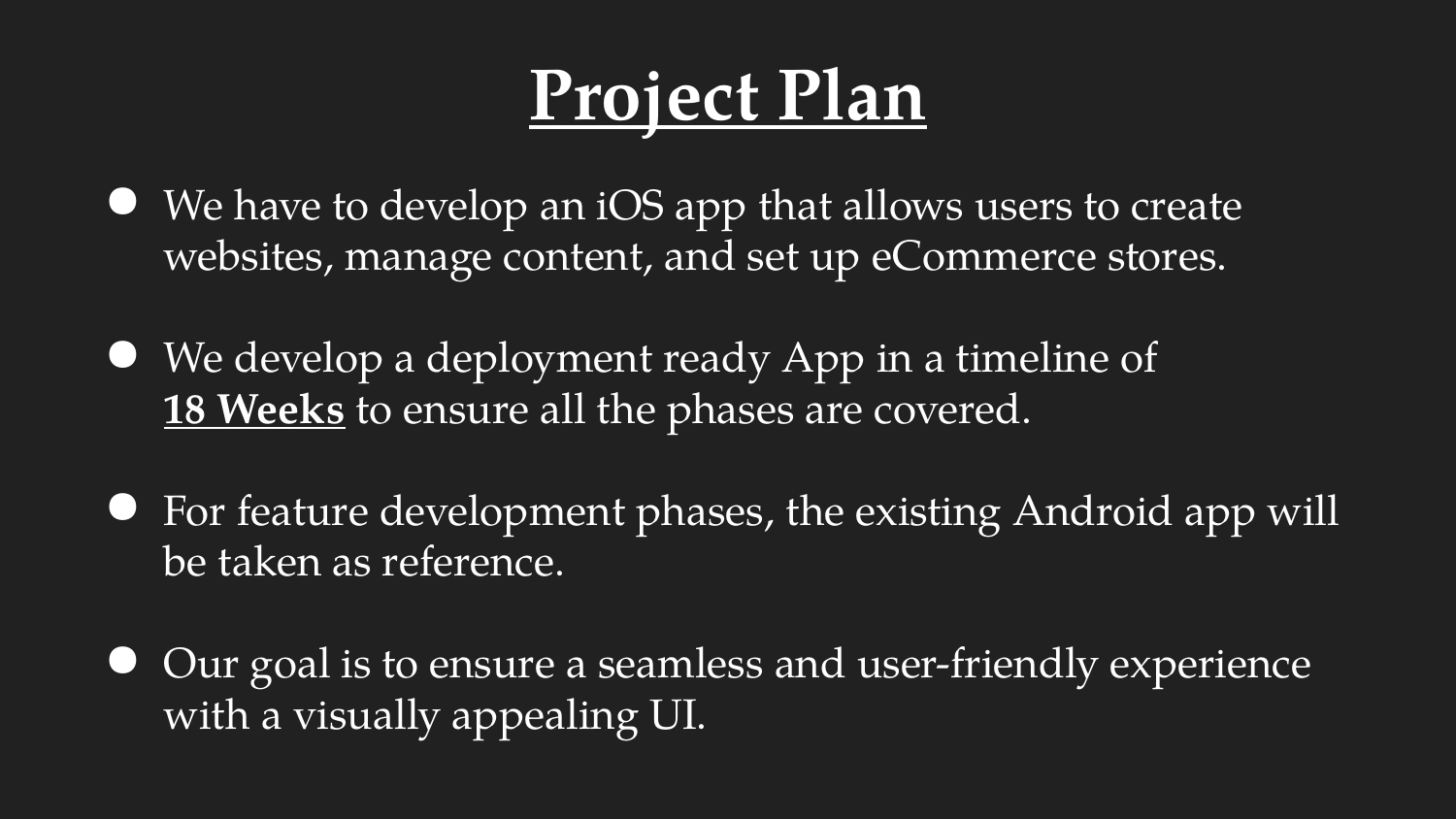

Project Plan
We have to develop an iOS app that allows users to create websites, manage content, and set up eCommerce stores.
We develop a deployment ready App in a timeline of
18 Weeks to ensure all the phases are covered.
For feature development phases, the existing Android app will be taken as reference.
Our goal is to ensure a seamless and user-friendly experience with a visually appealing UI.